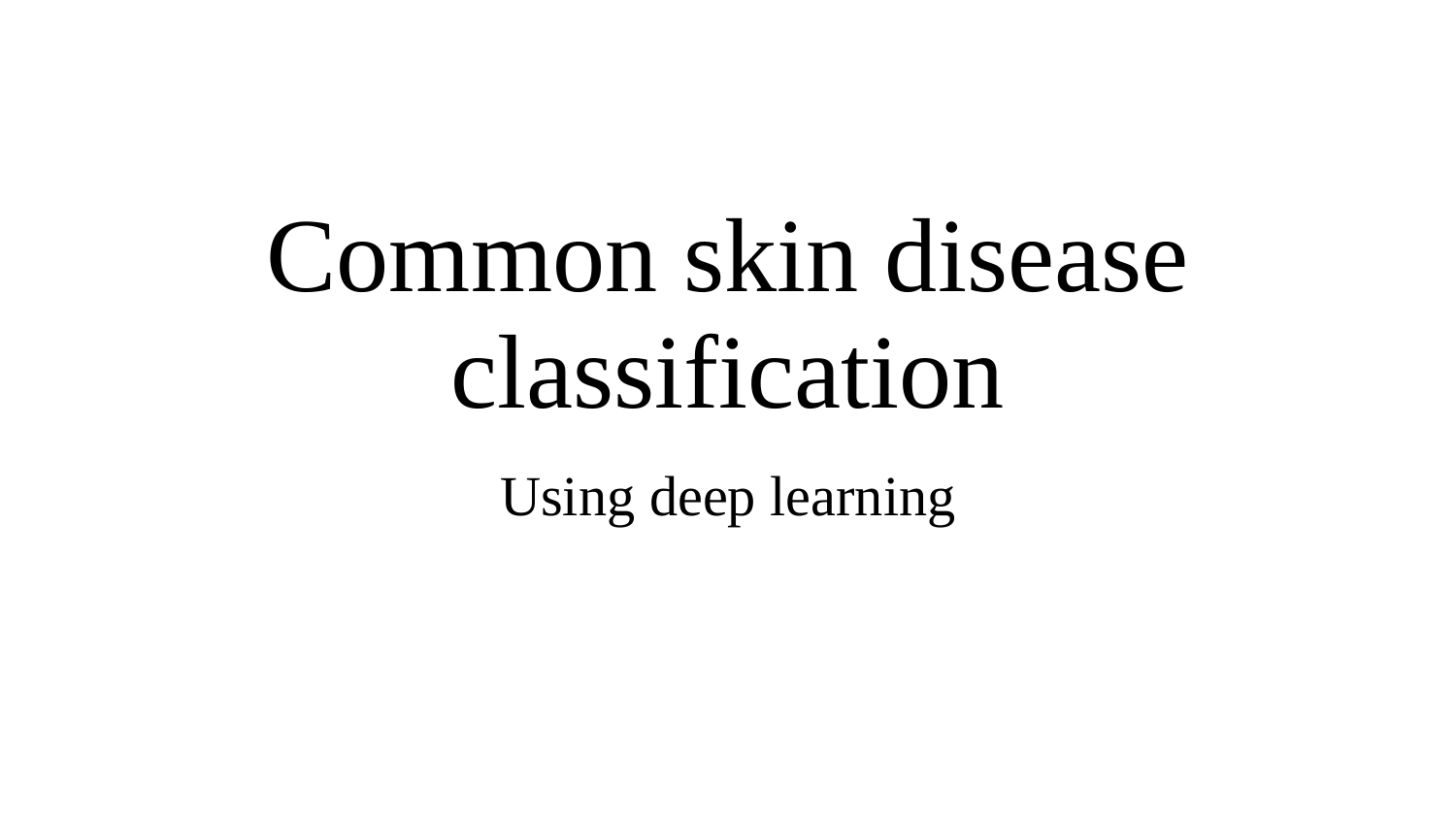

# Common skin disease classification
Using deep learning